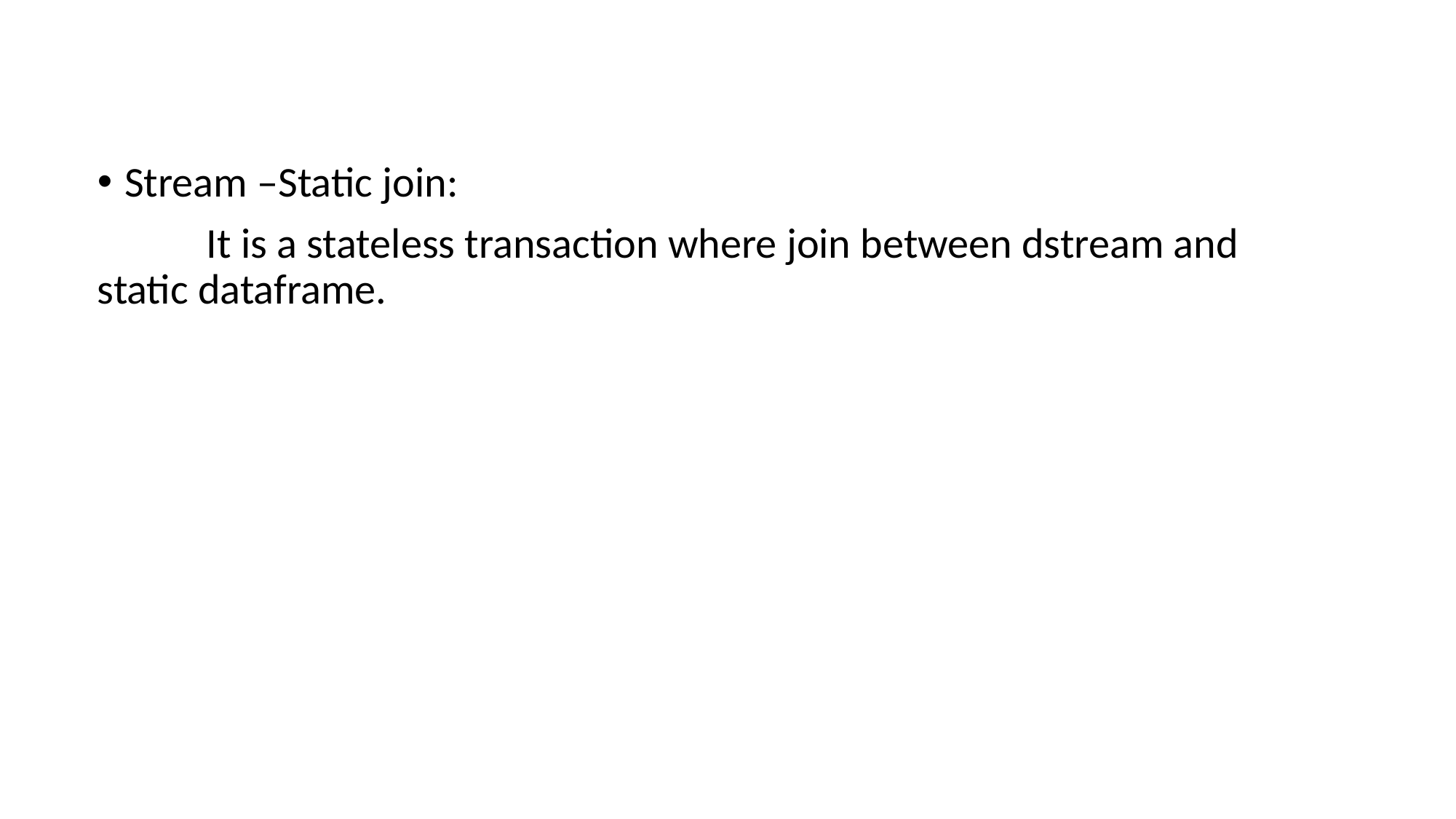

Stream –Static join:
	It is a stateless transaction where join between dstream and static dataframe.